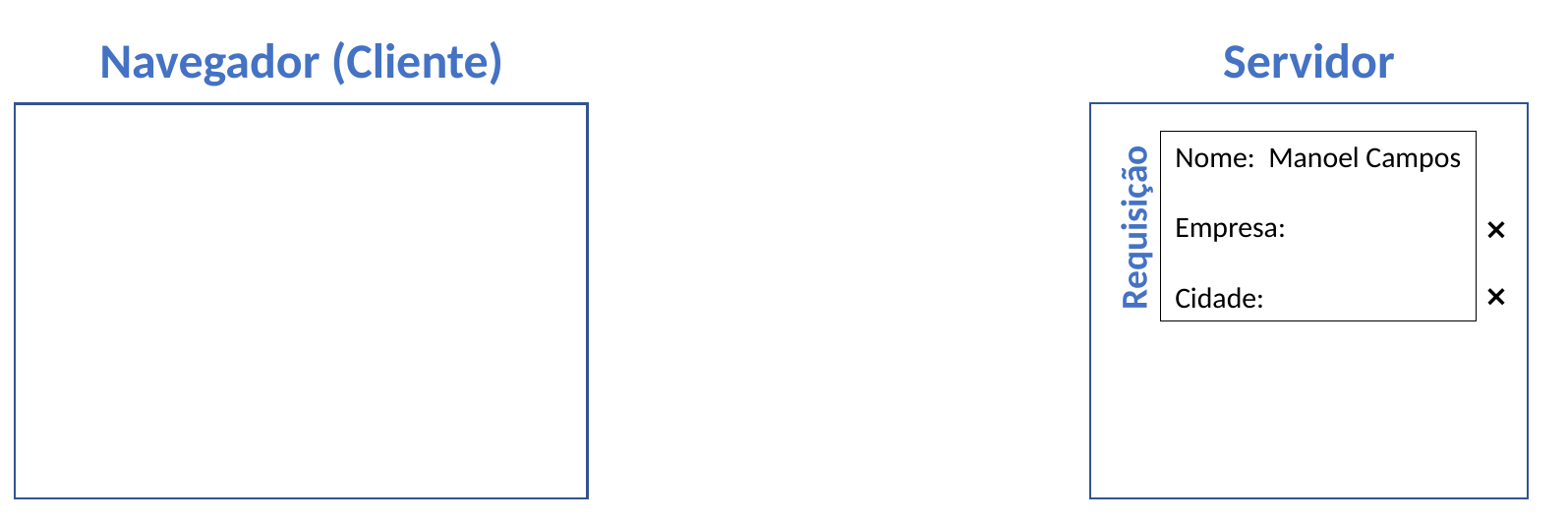

Navegador (Cliente)
Servidor

Manoel Campos
Requisição
Nome:  Manoel Campos
Empresa:
Cidade:
Nome

❌
❌

Empresa

Cidade
Enviar